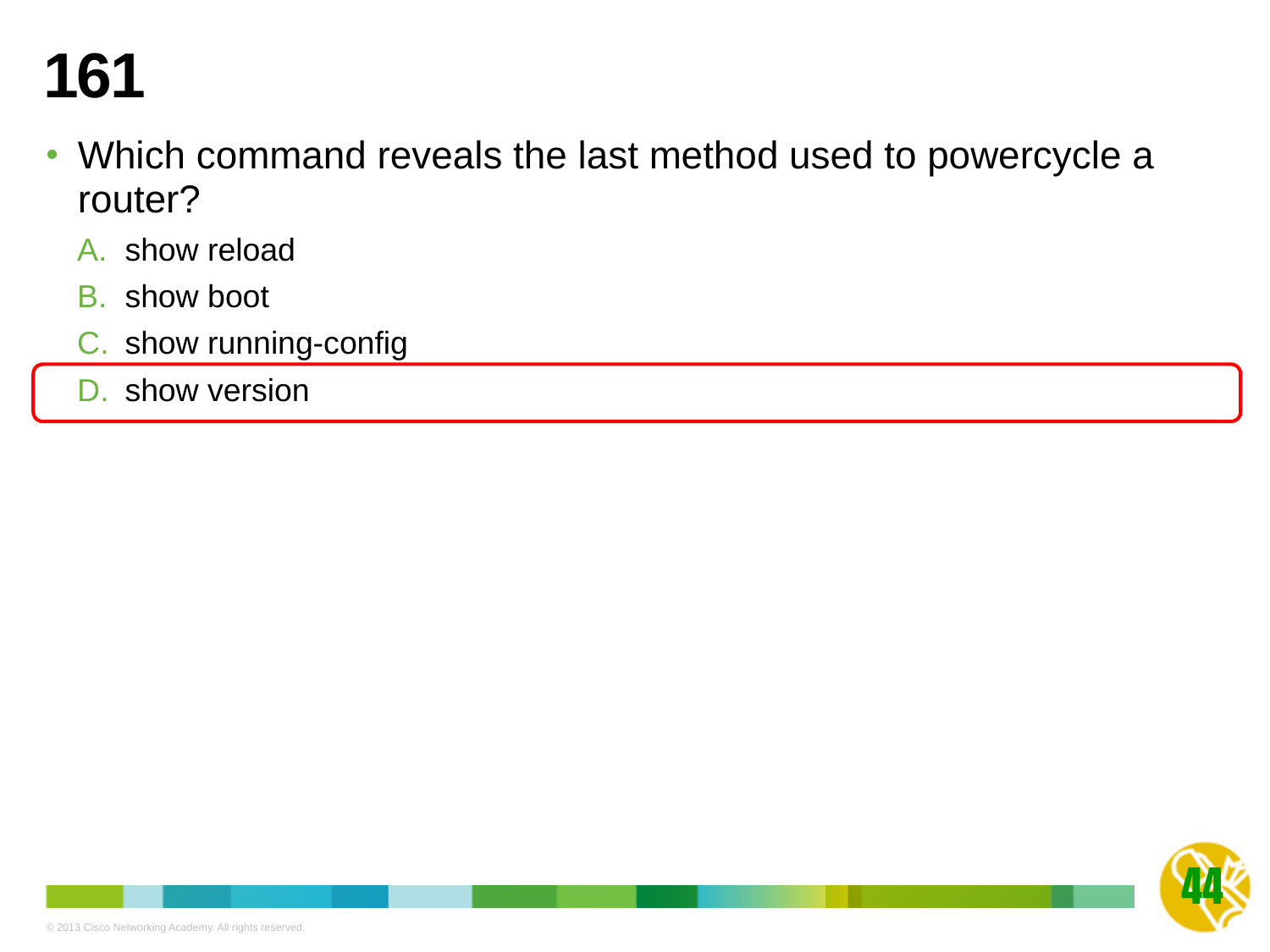

# 161
Which command reveals the last method used to powercycle a router?
show reload
show boot
show running-config
show version